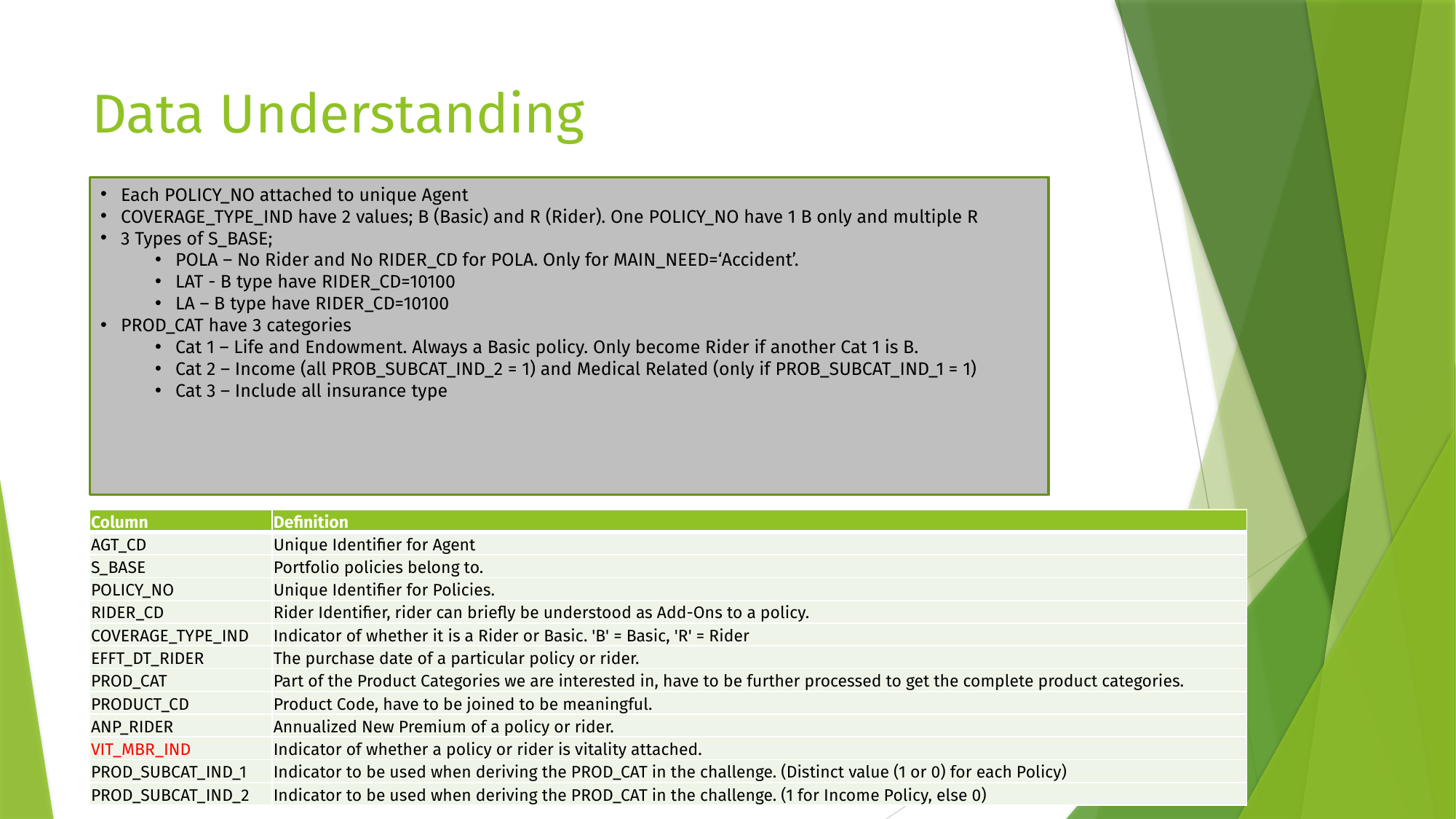

# Data Understanding
Each POLICY_NO attached to unique Agent
COVERAGE_TYPE_IND have 2 values; B (Basic) and R (Rider). One POLICY_NO have 1 B only and multiple R
3 Types of S_BASE;
POLA – No Rider and No RIDER_CD for POLA. Only for MAIN_NEED=‘Accident’.
LAT - B type have RIDER_CD=10100
LA – B type have RIDER_CD=10100
PROD_CAT have 3 categories
Cat 1 – Life and Endowment. Always a Basic policy. Only become Rider if another Cat 1 is B.
Cat 2 – Income (all PROB_SUBCAT_IND_2 = 1) and Medical Related (only if PROB_SUBCAT_IND_1 = 1)
Cat 3 – Include all insurance type

| Column | Definition |
| --- | --- |
| AGT\_CD | Unique Identifier for Agent |
| S\_BASE | Portfolio policies belong to. |
| POLICY\_NO | Unique Identifier for Policies. |
| RIDER\_CD | Rider Identifier, rider can briefly be understood as Add-Ons to a policy. |
| COVERAGE\_TYPE\_IND | Indicator of whether it is a Rider or Basic. 'B' = Basic, 'R' = Rider |
| EFFT\_DT\_RIDER | The purchase date of a particular policy or rider. |
| PROD\_CAT | Part of the Product Categories we are interested in, have to be further processed to get the complete product categories. |
| PRODUCT\_CD | Product Code, have to be joined to be meaningful. |
| ANP\_RIDER | Annualized New Premium of a policy or rider. |
| VIT\_MBR\_IND | Indicator of whether a policy or rider is vitality attached. |
| PROD\_SUBCAT\_IND\_1 | Indicator to be used when deriving the PROD\_CAT in the challenge. (Distinct value (1 or 0) for each Policy) |
| PROD\_SUBCAT\_IND\_2 | Indicator to be used when deriving the PROD\_CAT in the challenge. (1 for Income Policy, else 0) |